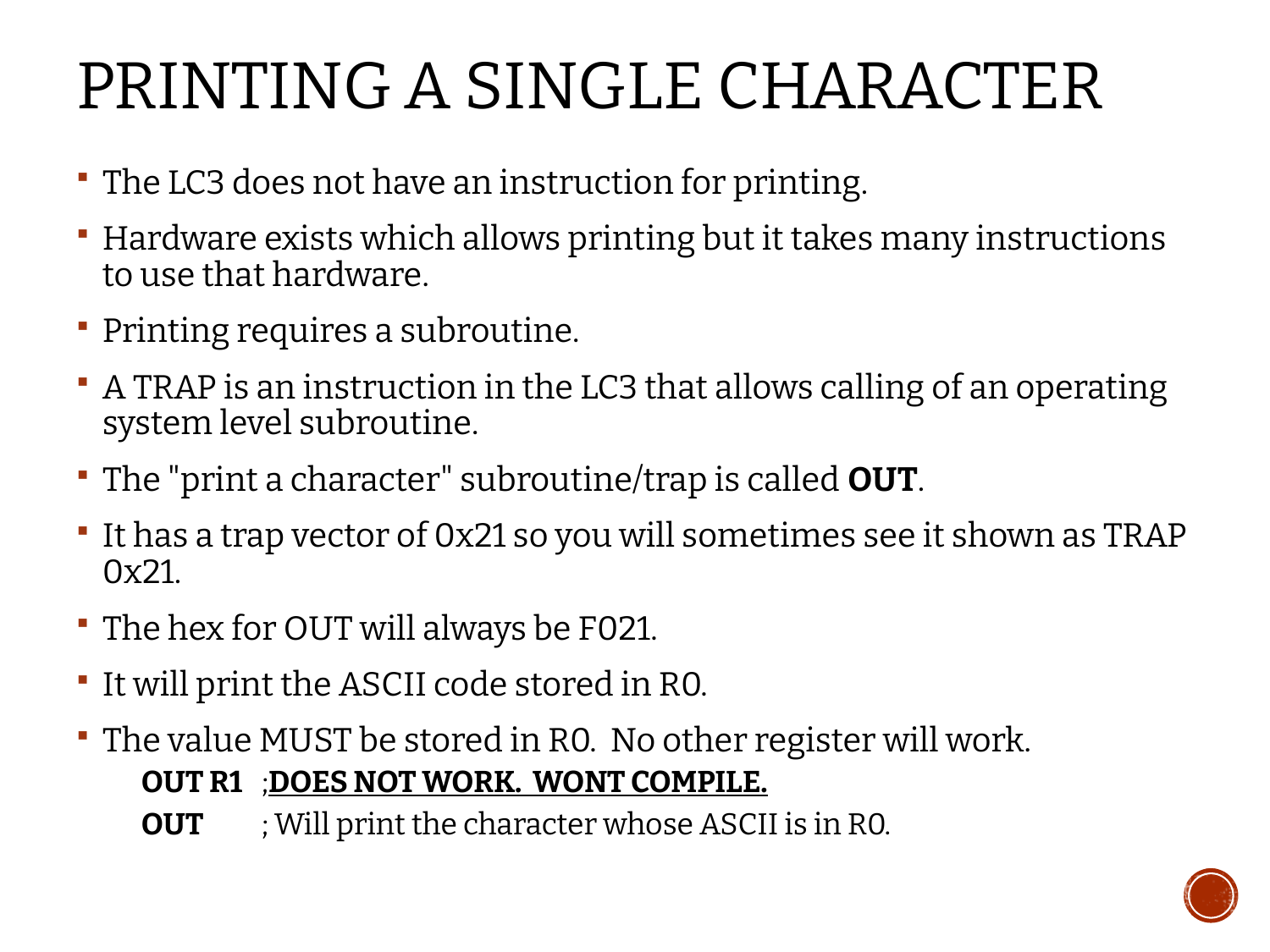

# Printing a single character
The LC3 does not have an instruction for printing.
Hardware exists which allows printing but it takes many instructions to use that hardware.
Printing requires a subroutine.
A TRAP is an instruction in the LC3 that allows calling of an operating system level subroutine.
The "print a character" subroutine/trap is called OUT.
It has a trap vector of 0x21 so you will sometimes see it shown as TRAP 0x21.
The hex for OUT will always be F021.
It will print the ASCII code stored in R0.
The value MUST be stored in R0.  No other register will work.
OUT R1 	;DOES NOT WORK.  WONT COMPILE.
OUT 	; Will print the character whose ASCII is in R0.